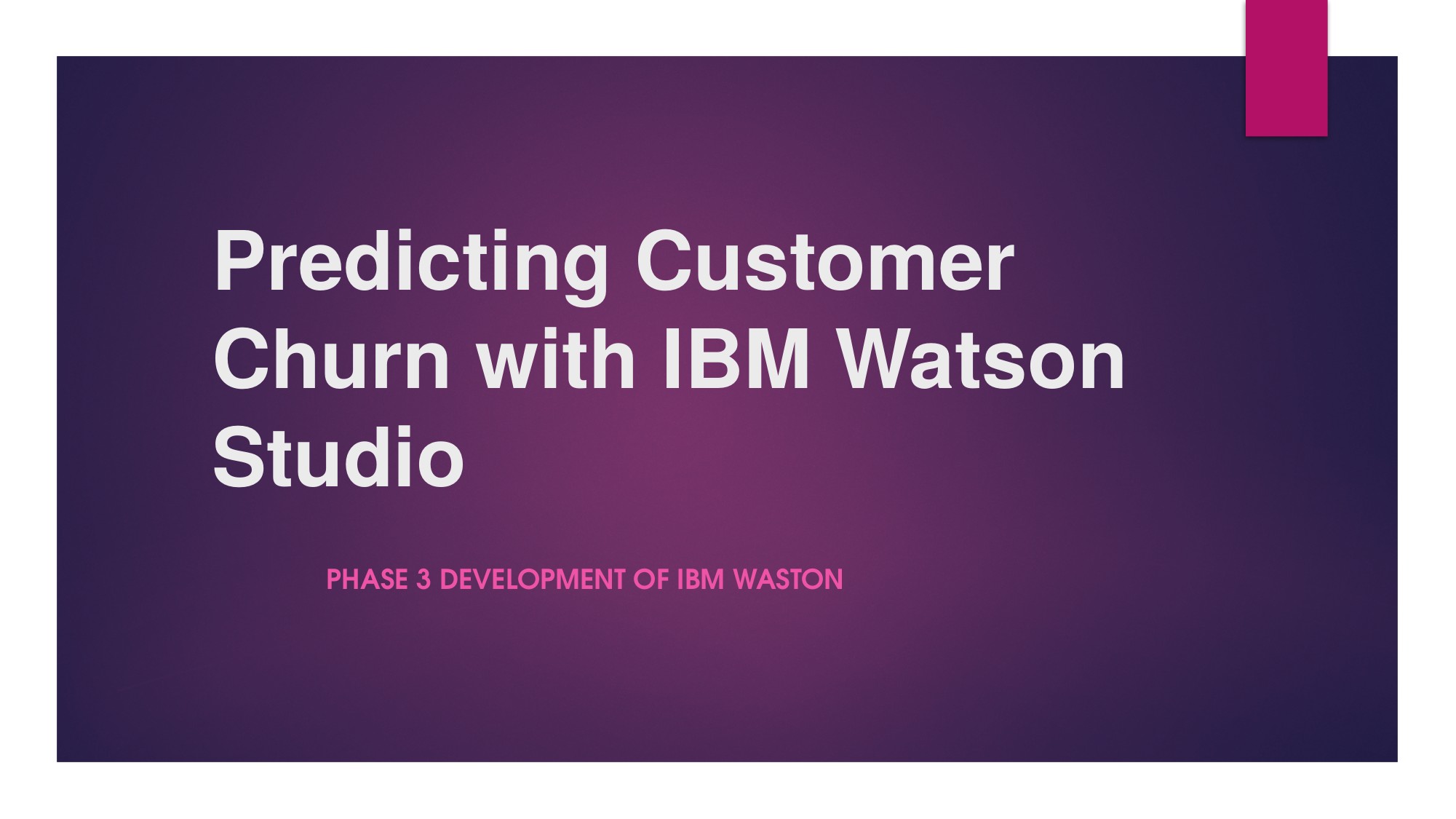

# Predicting Customer Churn with IBM Watson Studio
PHASE 3 Development of Ibm waston